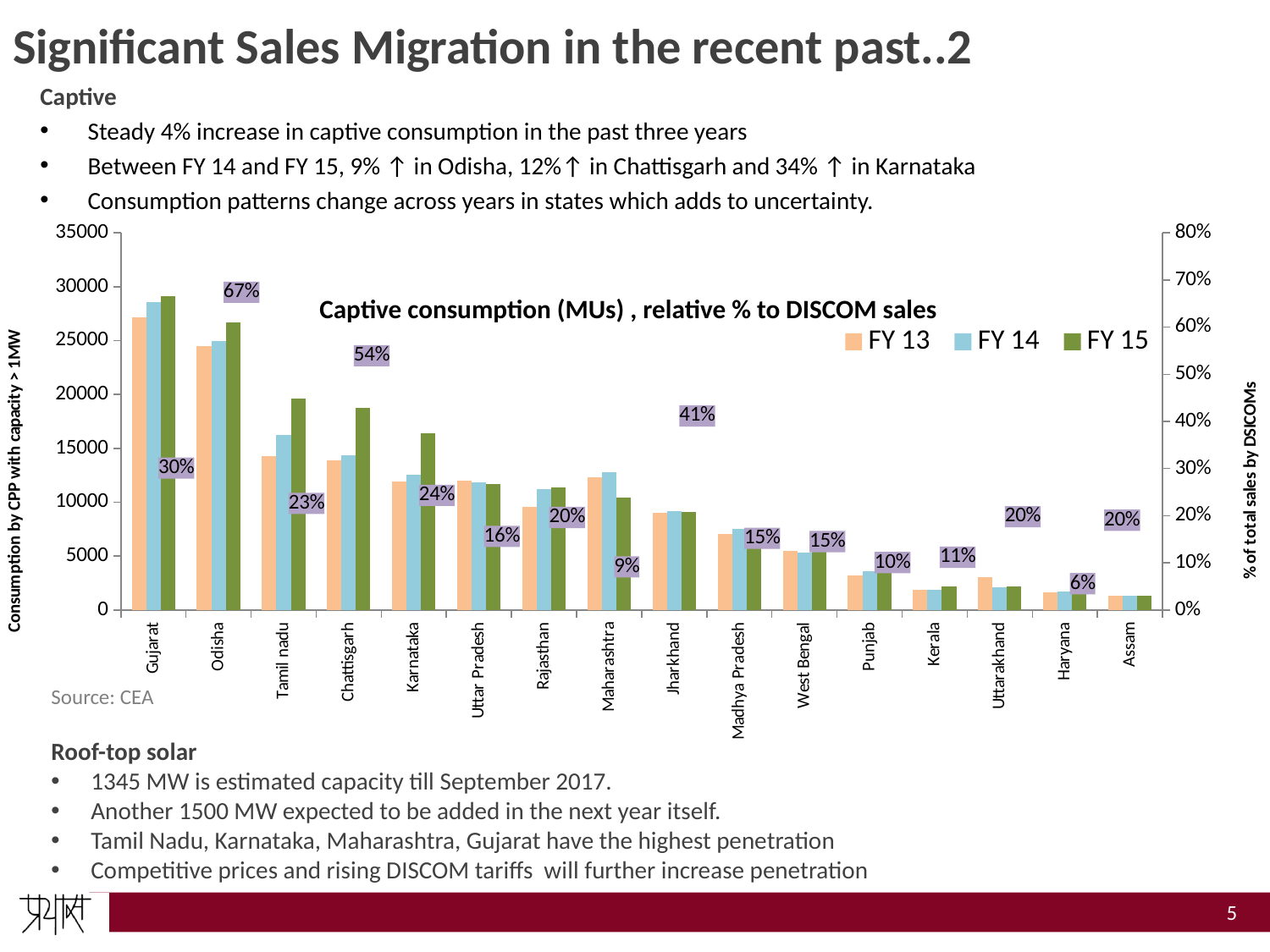

# Significant Sales Migration in the recent past..2
Captive
Steady 4% increase in captive consumption in the past three years
Between FY 14 and FY 15, 9% ↑ in Odisha, 12%↑ in Chattisgarh and 34% ↑ in Karnataka
Consumption patterns change across years in states which adds to uncertainty.

### Chart

| Category | FY 13 | FY 14 | FY 15 | Captive generation as a % of total consumption |
|---|---|---|---|---|
| Gujarat | 27184.55 | 28582.25 | 29148.11 | 0.30098515783642177 |
| Odisha | 24466.76 | 24983.22 | 26681.08 | 0.6739460672999349 |
| Tamil nadu | 14300.11 | 16238.14 | 19651.65 | 0.22610227686010465 |
| Chattisgarh | 13877.79 | 14364.3 | 18778.66 | 0.5393531895338484 |
| Karnataka | 11881.92 | 12548.93 | 16439.77 | 0.2432454426722099 |
| Uttar Pradesh | 12032.17 | 11812.28 | 11686.07 | 0.15602552522782515 |
| Rajasthan | 9552.1 | 11184.75 | 11351.97 | 0.1961825525643436 |
| Maharashtra | 12291.57 | 12794.34 | 10389.47 | 0.09142482072033233 |
| Jharkhand | 9005.27 | 9177.64 | 9118.1 | 0.41163434377817315 |
| Madhya Pradesh | 7021.68 | 7532.08 | 7011.53 | 0.15193079014940572 |
| West Bengal | 5494.34 | 5312.23 | 5993.22 | 0.14506925453164418 |
| Punjab | 3203.55 | 3600.89 | 4166.12 | 0.10065000247631495 |
| Kerala | 1867.48 | 1840.34 | 2200.48 | 0.11191189775924966 |
| Uttarakhand | 3026.89 | 2136.37 | 2167.1 | 0.19786982464630232 |
| Haryana | 1608.15 | 1690.13 | 1843.61 | 0.05570907666846057 |
| Assam | 1282.53 | 1328.2 | 1338.13 | 0.19963746494002507 |
Captive consumption (MUs) , relative % to DISCOM sales
Source: CEA
Roof-top solar
1345 MW is estimated capacity till September 2017.
Another 1500 MW expected to be added in the next year itself.
Tamil Nadu, Karnataka, Maharashtra, Gujarat have the highest penetration
Competitive prices and rising DISCOM tariffs  will further increase penetration
5